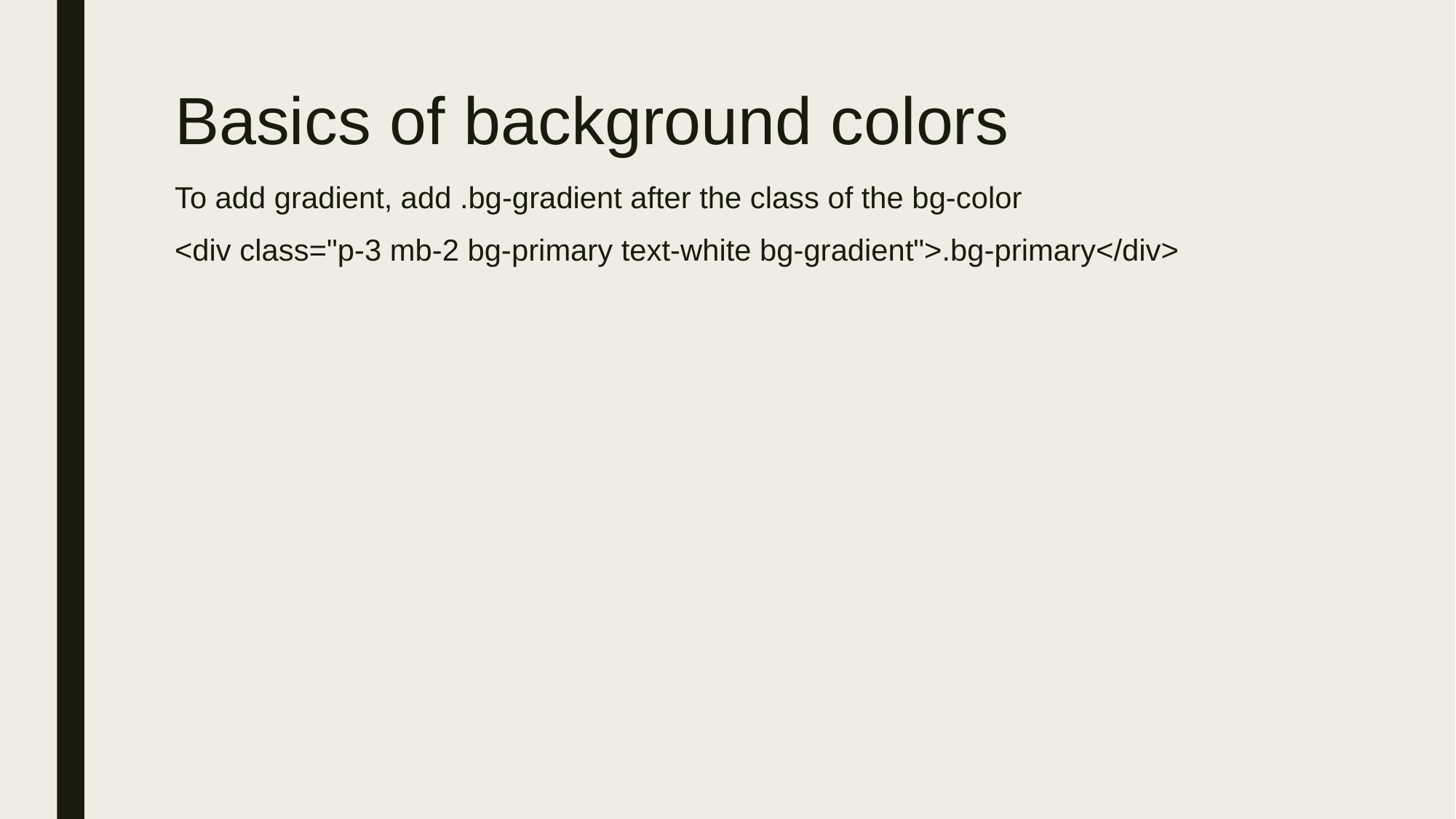

# Basics of background colors
To add gradient, add .bg-gradient after the class of the bg-color
<div class="p-3 mb-2 bg-primary text-white bg-gradient">.bg-primary</div>